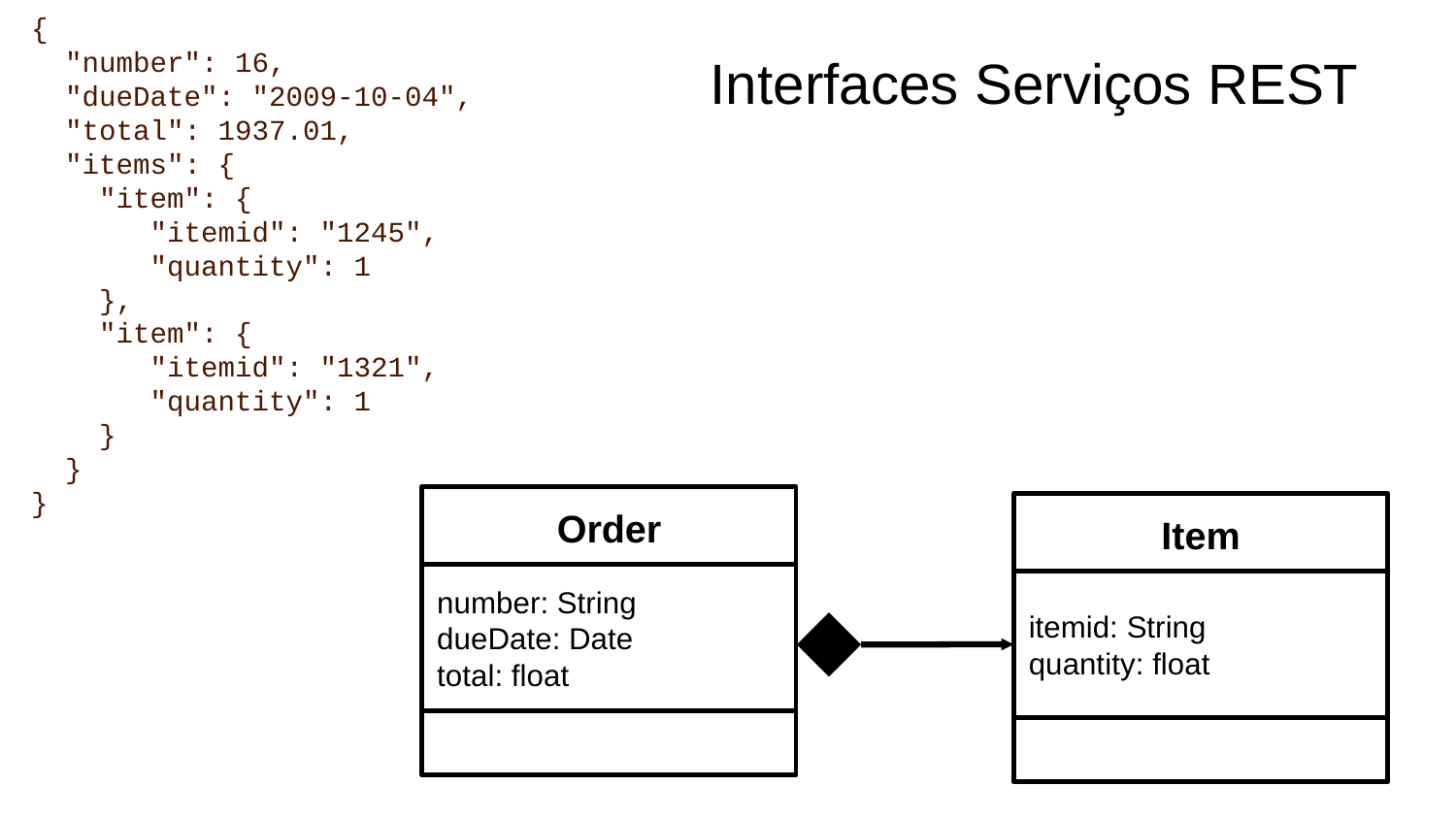

{
  "number": 16,
  "dueDate": "2009-10-04",
  "total": 1937.01,
  "items": {
    "item": {
       "itemid": "1245",
       "quantity": 1
    },
    "item": {
       "itemid": "1321",
       "quantity": 1
    }
  }
}
# Interfaces Serviços REST
Order
Item
number: String
dueDate: Date
total: float
itemid: String
quantity: float